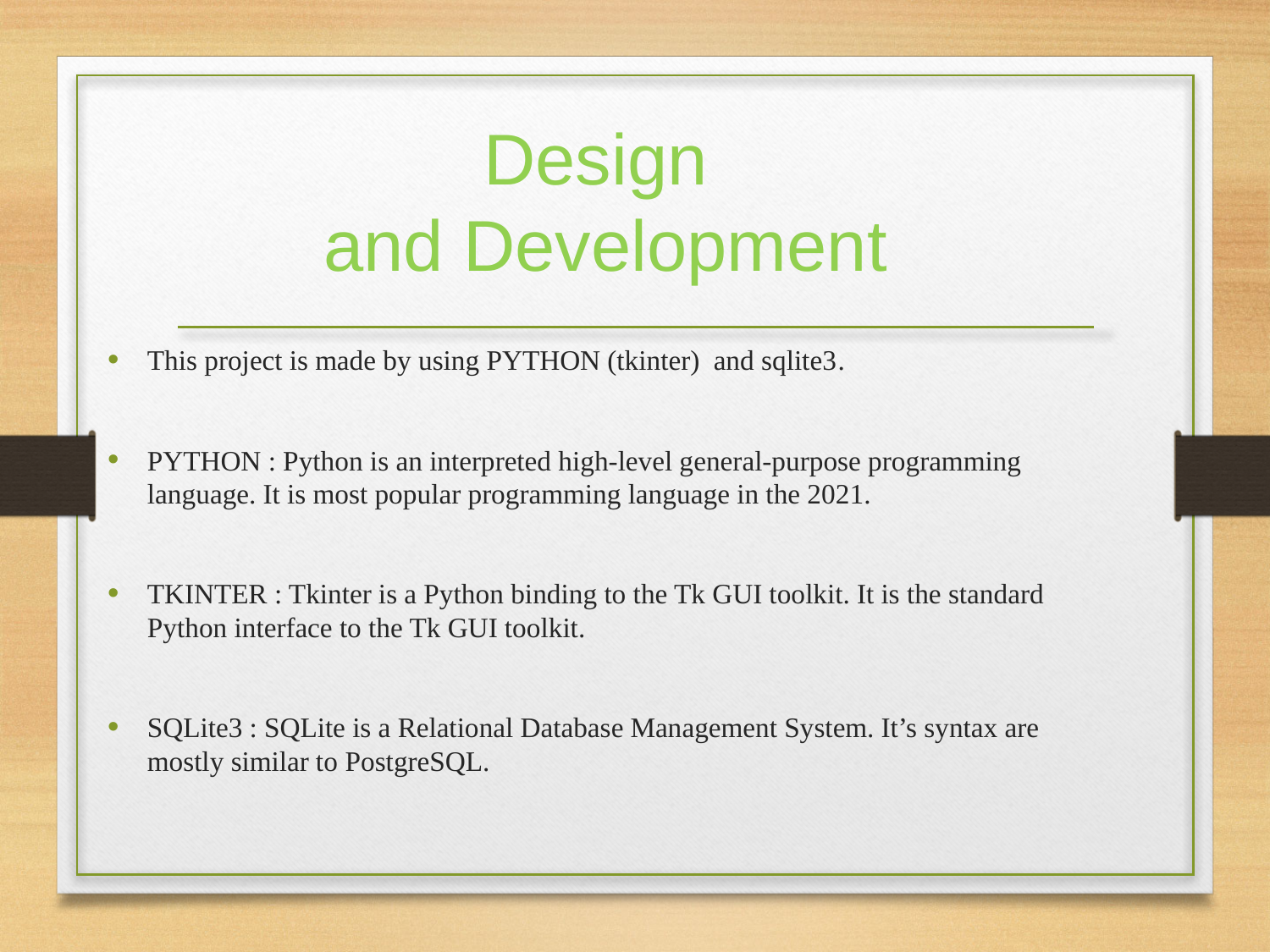

# Design and Development
This project is made by using PYTHON (tkinter)  and sqlite3.

PYTHON : Python is an interpreted high-level general-purpose programming language. It is most popular programming language in the 2021.

TKINTER : Tkinter is a Python binding to the Tk GUI toolkit. It is the standard Python interface to the Tk GUI toolkit.

SQLite3 : SQLite is a Relational Database Management System. It’s syntax are mostly similar to PostgreSQL.